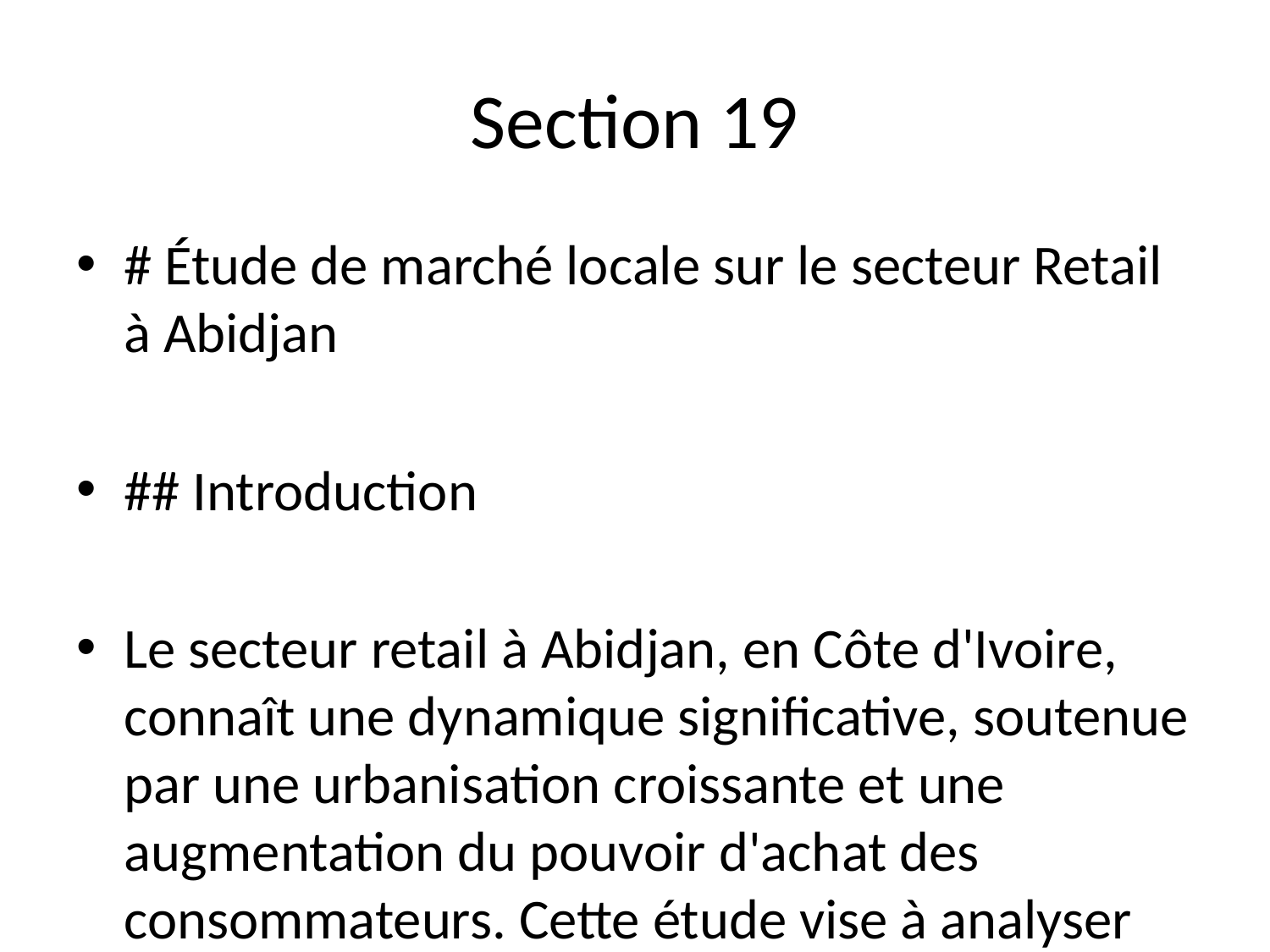

# Section 19
# Étude de marché locale sur le secteur Retail à Abidjan

## Introduction

Le secteur retail à Abidjan, en Côte d'Ivoire, connaît une dynamique significative, soutenue par une urbanisation croissante et une augmentation du pouvoir d'achat des consommateurs. Cette étude vise à analyser les données chiffrées disponibles, les tendances locales, le niveau de concurrence et les besoins non satisfaits dans ce secteur.

## 1. Données chiffrées

### 1.1. Croissance du marché

Selon le rapport de l'Observatoire de l'économie ivoirienne, le secteur du retail a connu une croissance d'environ 8% par an au cours des dernières années. En 2022, le chiffre d'affaires total du secteur était estimé à environ 1,5 milliard USD.

### 1.2. Distribution des points de vente

- **Supermarchés et hypermarchés** : Les grandes surfaces représentent environ 30% du marché, avec des enseignes comme Carrefour et Super U.
- **Magasins de proximité** : Ils constituent près de 50% du secteur, reflétant la préférence des